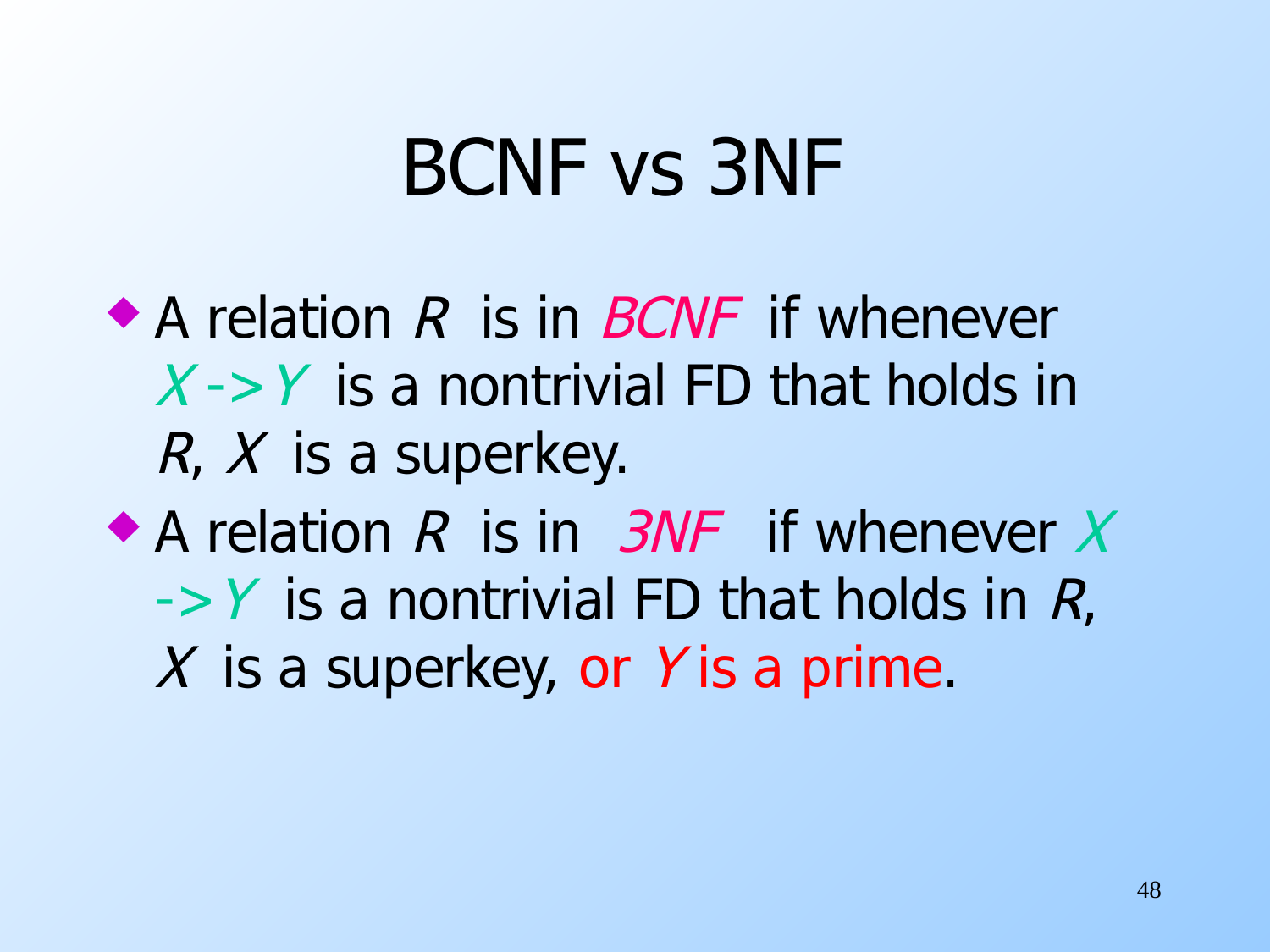

# BCNF vs 3NF
A relation R  is in BCNF  if whenever X ->Y  is a nontrivial FD that holds in R, X  is a superkey.
A relation R  is in  3NF   if whenever X ->Y  is a nontrivial FD that holds in R, X  is a superkey, or Y is a prime.
48